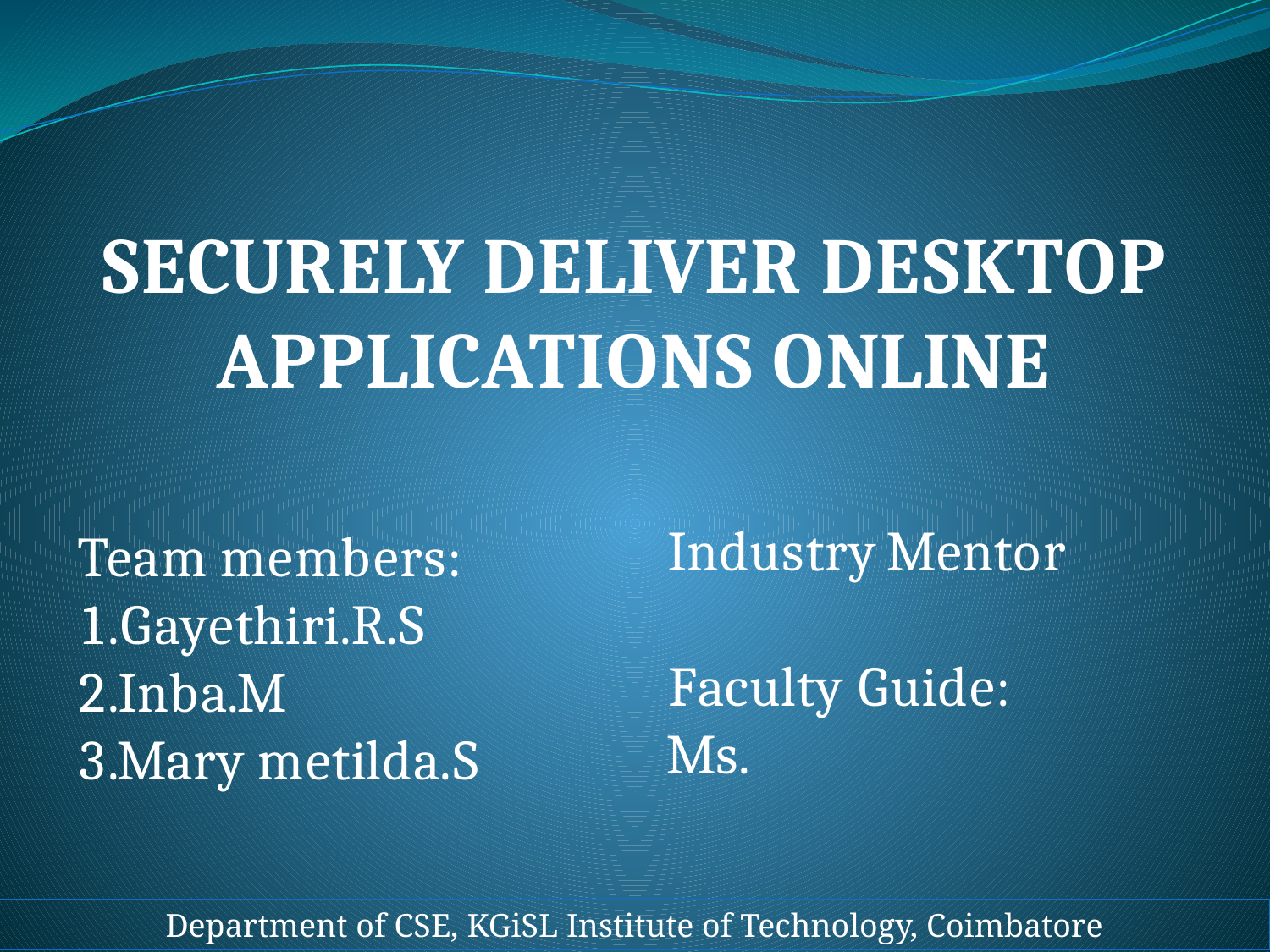

# SECURELY DELIVER DESKTOP APPLICATIONS ONLINE
Industry Mentor

Faculty Guide:
Ms.
Team members:
1.Gayethiri.R.S
2.Inba.M
3.Mary metilda.S
Department of CSE, KGiSL Institute of Technology, Coimbatore